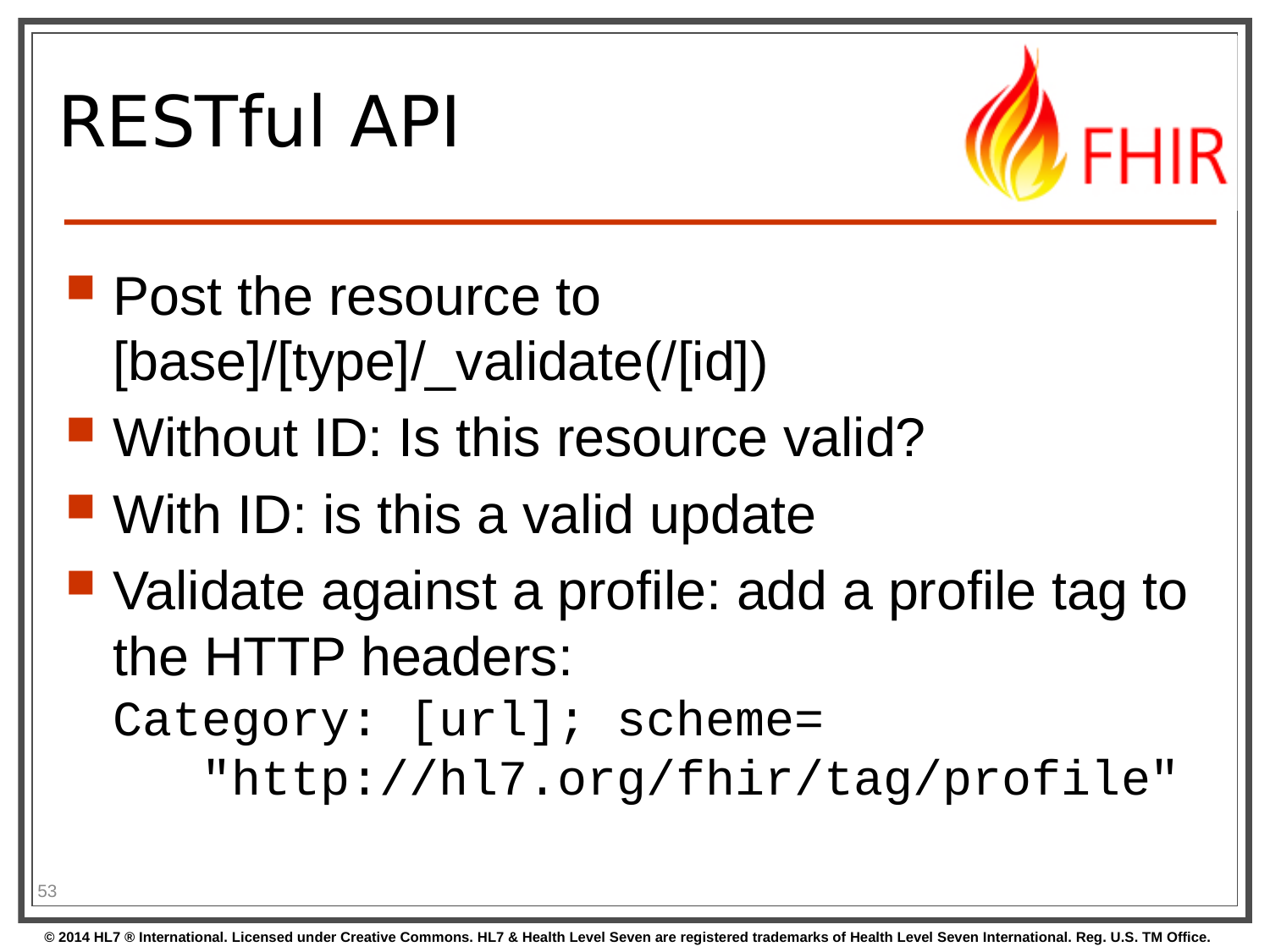

# RESTful API
Post the resource to
[base]/[type]/_validate(/[id])
Without ID: Is this resource valid?
With ID: is this a valid update
Validate against a profile: add a profile tag to the HTTP headers:
Category: [url]; scheme=
   "http://hl7.org/fhir/tag/profile"
53